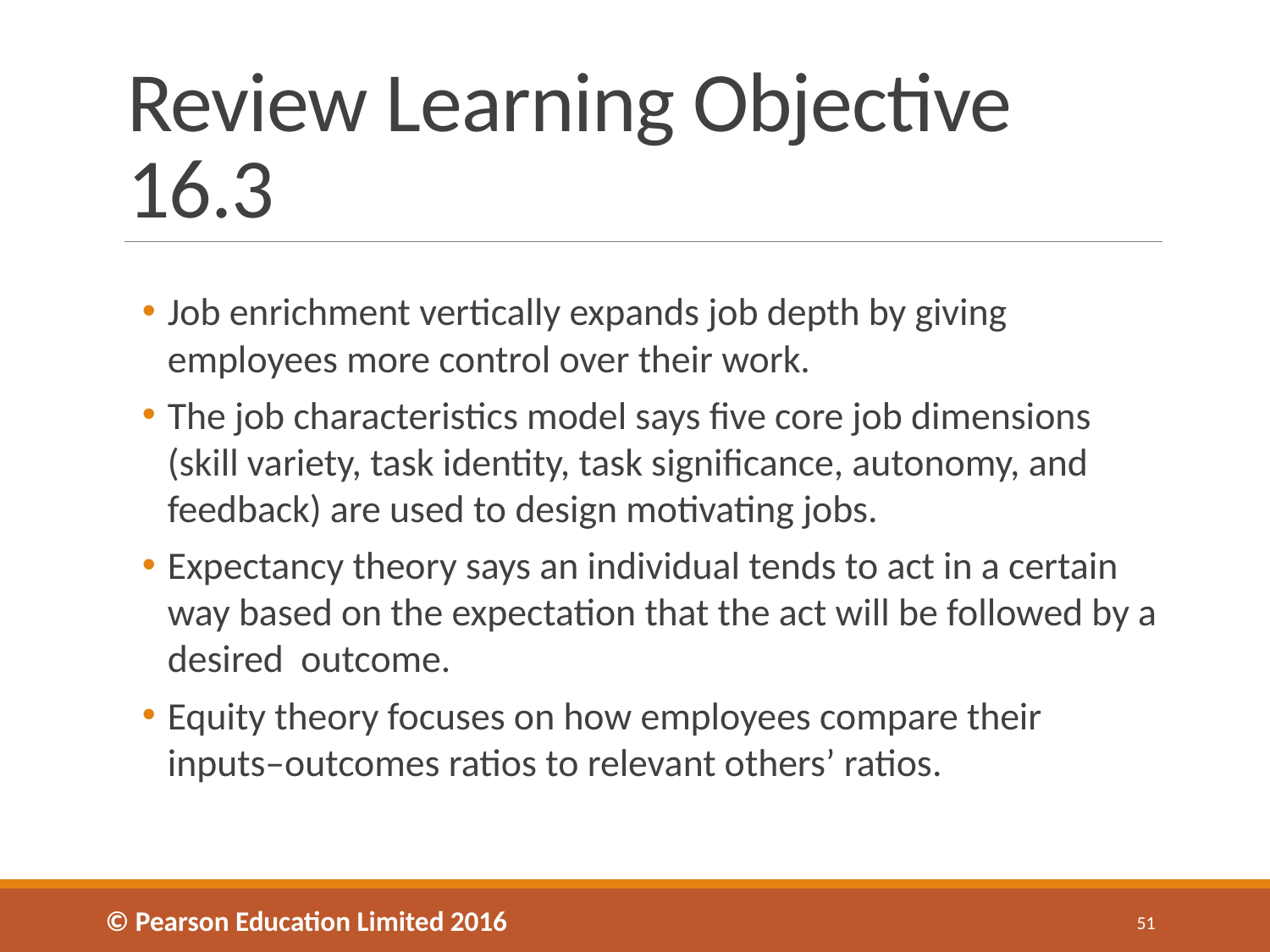

# Review Learning Objective 16.3
Job enrichment vertically expands job depth by giving employees more control over their work.
The job characteristics model says five core job dimensions (skill variety, task identity, task significance, autonomy, and feedback) are used to design motivating jobs.
Expectancy theory says an individual tends to act in a certain way based on the expectation that the act will be followed by a desired  outcome.
Equity theory focuses on how employees compare their inputs–outcomes ratios to relevant others’ ratios.
© Pearson Education Limited 2016
51